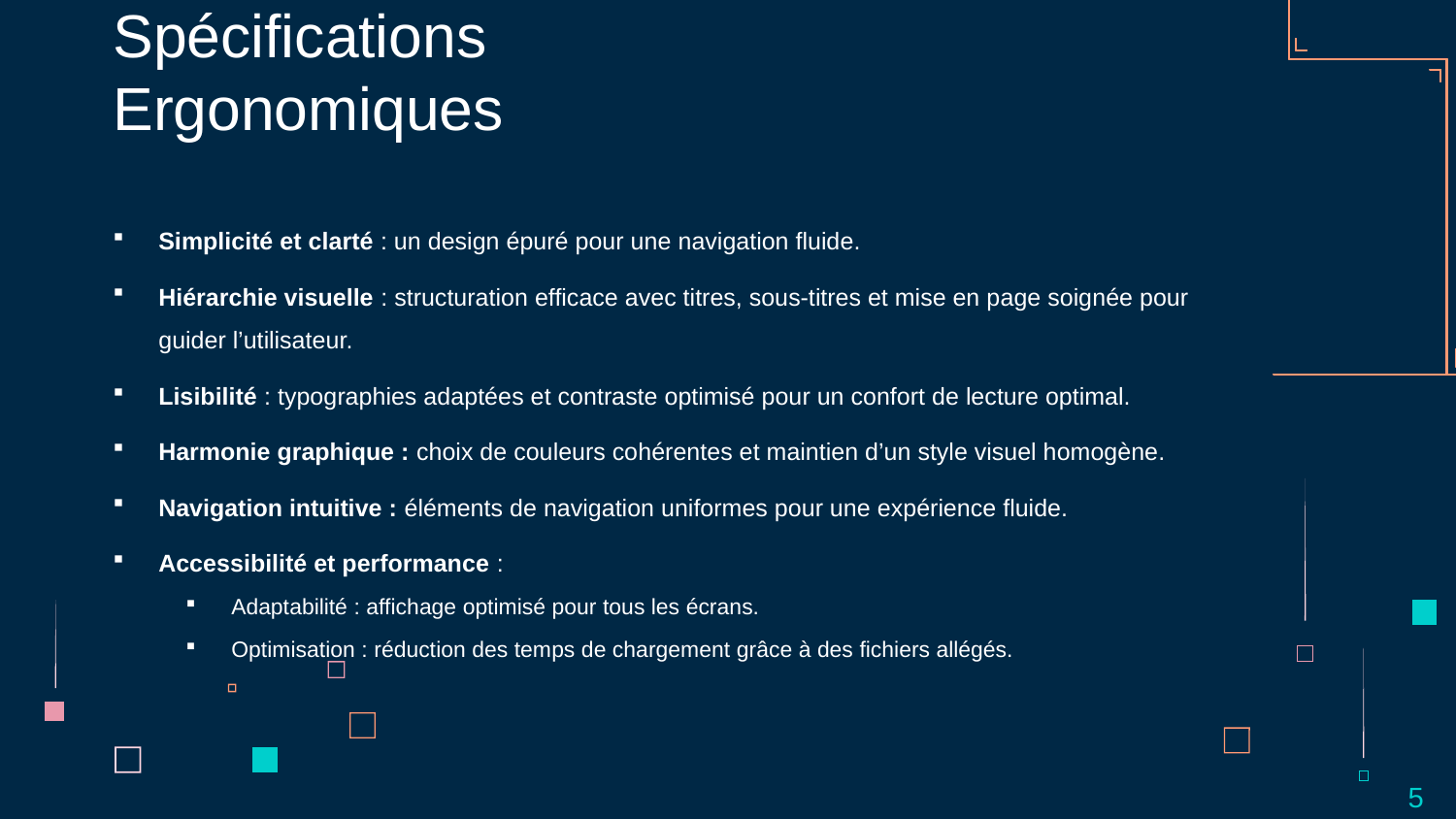

# Spécifications Ergonomiques
Simplicité et clarté : un design épuré pour une navigation fluide.
Hiérarchie visuelle : structuration efficace avec titres, sous-titres et mise en page soignée pour guider l’utilisateur.
Lisibilité : typographies adaptées et contraste optimisé pour un confort de lecture optimal.
Harmonie graphique : choix de couleurs cohérentes et maintien d’un style visuel homogène.
Navigation intuitive : éléments de navigation uniformes pour une expérience fluide.
Accessibilité et performance :
Adaptabilité : affichage optimisé pour tous les écrans.
Optimisation : réduction des temps de chargement grâce à des fichiers allégés.
5